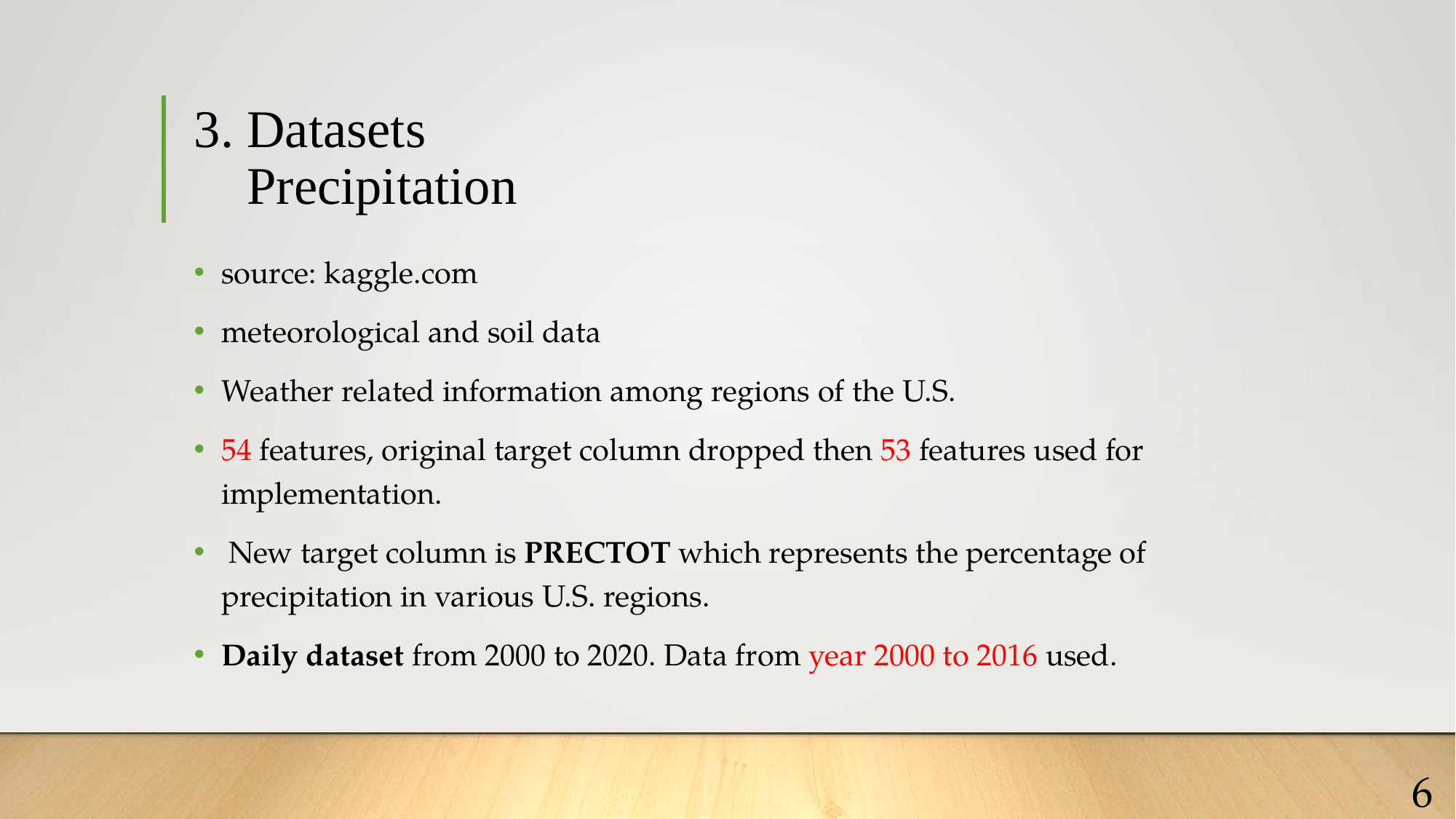

# 3. Datasets Precipitation
source: kaggle.com
meteorological and soil data
Weather related information among regions of the U.S.
54 features, original target column dropped then 53 features used for implementation.
 New target column is PRECTOT which represents the percentage of precipitation in various U.S. regions.
Daily dataset from 2000 to 2020. Data from year 2000 to 2016 used.
6